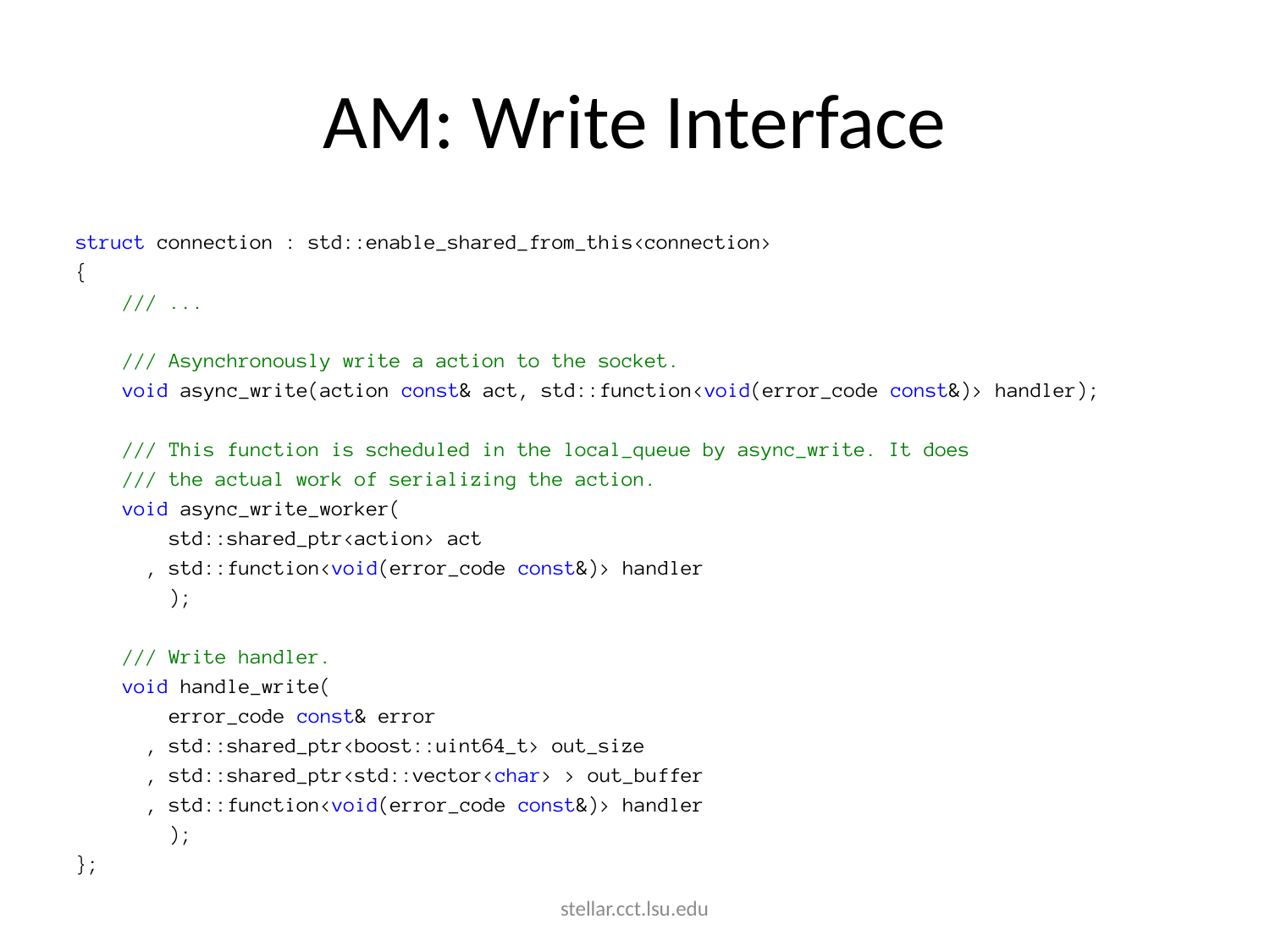

# AM: Write Interface
struct connection : std::enable_shared_from_this<connection>
{
    /// ...

    /// Asynchronously write a action to the socket.
    void async_write(action const& act, std::function<void(error_code const&)> handler);

    /// This function is scheduled in the local_queue by async_write. It does
    /// the actual work of serializing the action.
    void async_write_worker(
        std::shared_ptr<action> act
      , std::function<void(error_code const&)> handler
        );

    /// Write handler.
    void handle_write(
        error_code const& error
      , std::shared_ptr<boost::uint64_t> out_size
      , std::shared_ptr<std::vector<char> > out_buffer
      , std::function<void(error_code const&)> handler
        );
};

stellar.cct.lsu.edu